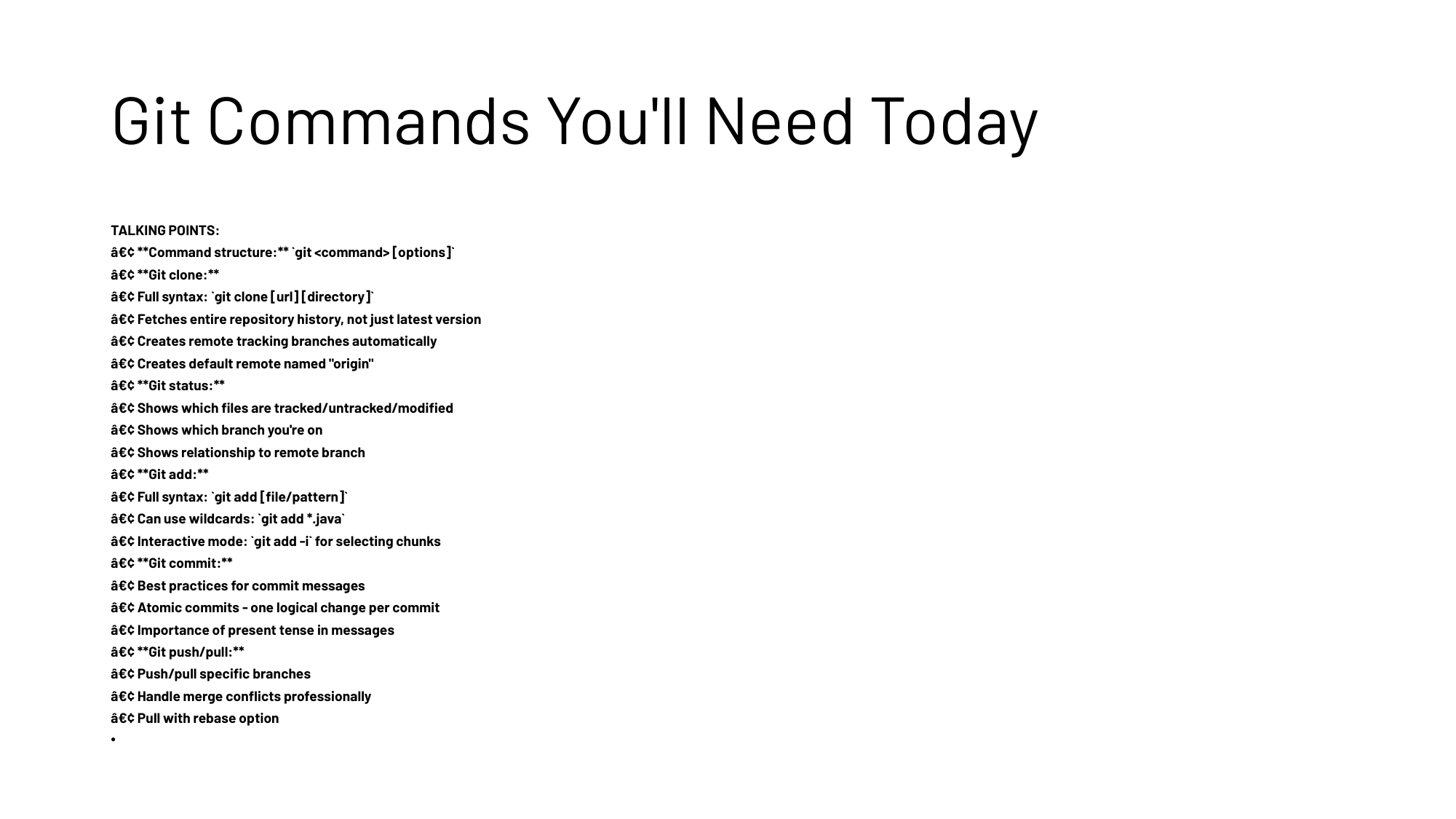

# Git Commands You'll Need Today
TALKING POINTS:
â€¢ **Command structure:** `git <command> [options]`
â€¢ **Git clone:**
â€¢ Full syntax: `git clone [url] [directory]`
â€¢ Fetches entire repository history, not just latest version
â€¢ Creates remote tracking branches automatically
â€¢ Creates default remote named "origin"
â€¢ **Git status:**
â€¢ Shows which files are tracked/untracked/modified
â€¢ Shows which branch you're on
â€¢ Shows relationship to remote branch
â€¢ **Git add:**
â€¢ Full syntax: `git add [file/pattern]`
â€¢ Can use wildcards: `git add *.java`
â€¢ Interactive mode: `git add -i` for selecting chunks
â€¢ **Git commit:**
â€¢ Best practices for commit messages
â€¢ Atomic commits - one logical change per commit
â€¢ Importance of present tense in messages
â€¢ **Git push/pull:**
â€¢ Push/pull specific branches
â€¢ Handle merge conflicts professionally
â€¢ Pull with rebase option